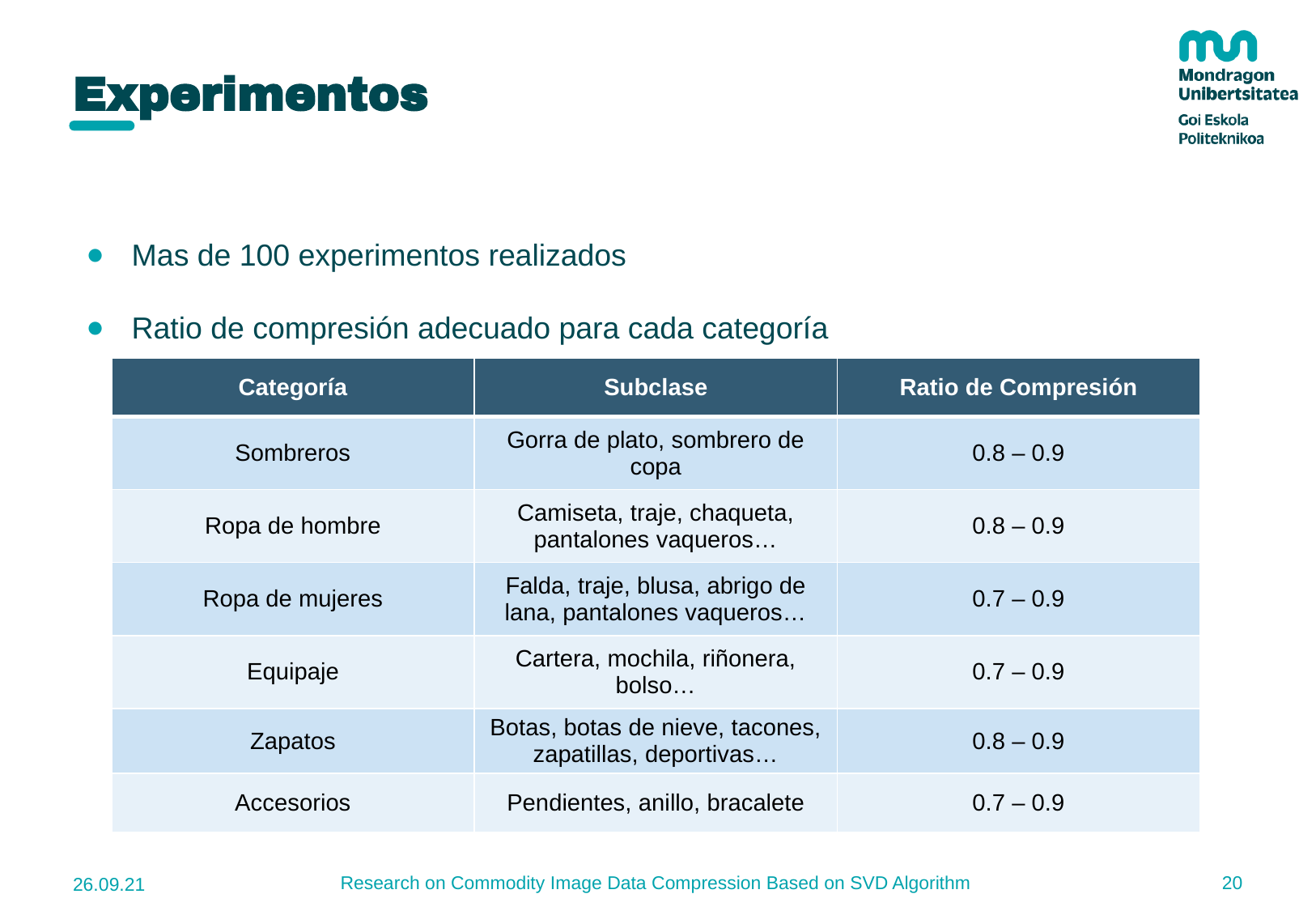

# Experimentos

Mas de 100 experimentos realizados

Ratio de compresión adecuado para cada categoría

| Categoría | Subclase | Ratio de Compresión |
| --- | --- | --- |
| Sombreros | Gorra de plato, sombrero de copa | 0.8 – 0.9 |
| Ropa de hombre | Camiseta, traje, chaqueta, pantalones vaqueros… | 0.8 – 0.9 |
| Ropa de mujeres | Falda, traje, blusa, abrigo de lana, pantalones vaqueros… | 0.7 – 0.9 |
| Equipaje | Cartera, mochila, riñonera, bolso… | 0.7 – 0.9 |
| Zapatos | Botas, botas de nieve, tacones, zapatillas, deportivas… | 0.8 – 0.9 |
| Accesorios | Pendientes, anillo, bracalete | 0.7 – 0.9 |
20
Research on Commodity Image Data Compression Based on SVD Algorithm
26.09.21